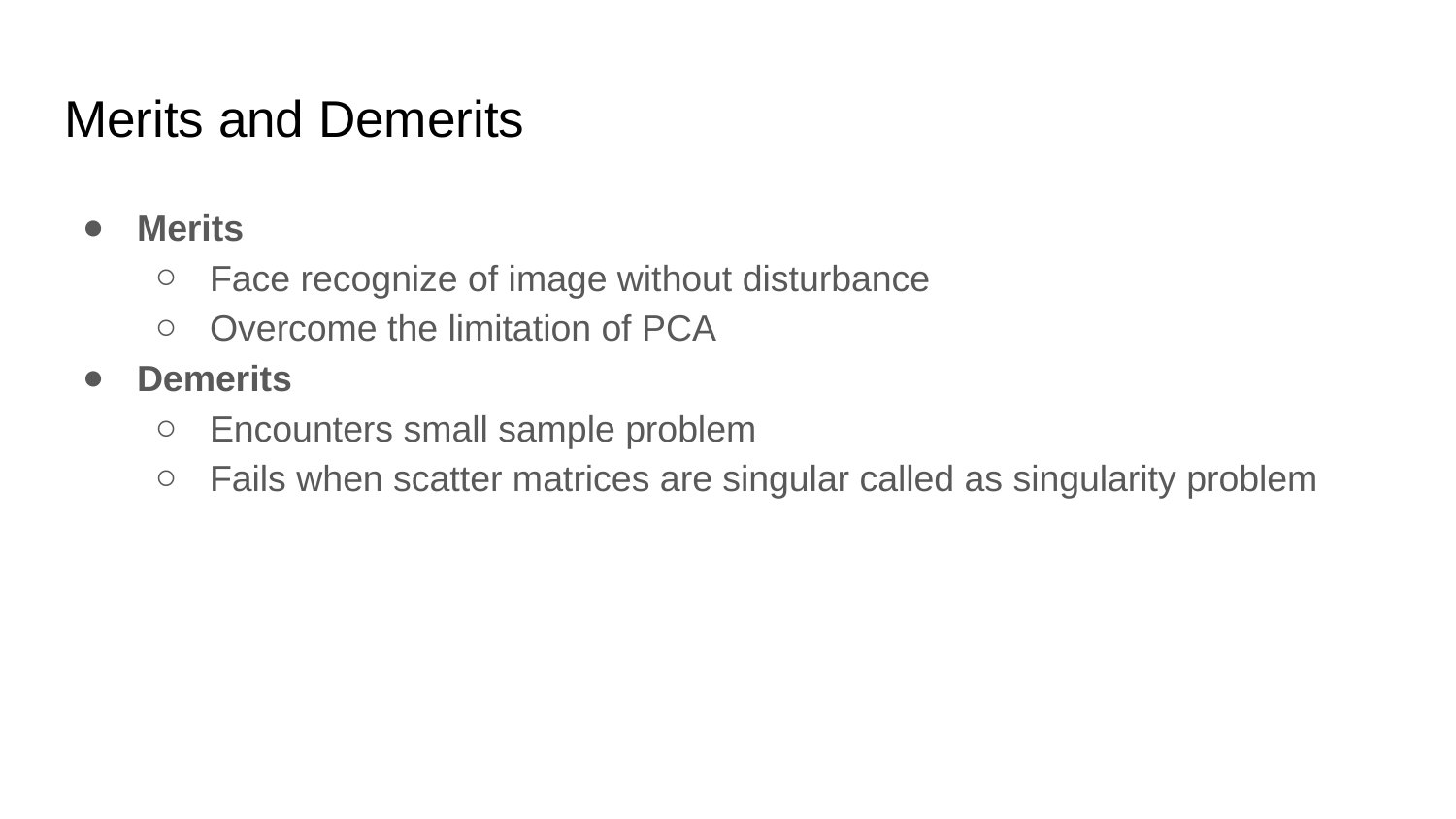

# Merits and Demerits
Merits
Face recognize of image without disturbance
Overcome the limitation of PCA
Demerits
Encounters small sample problem
Fails when scatter matrices are singular called as singularity problem